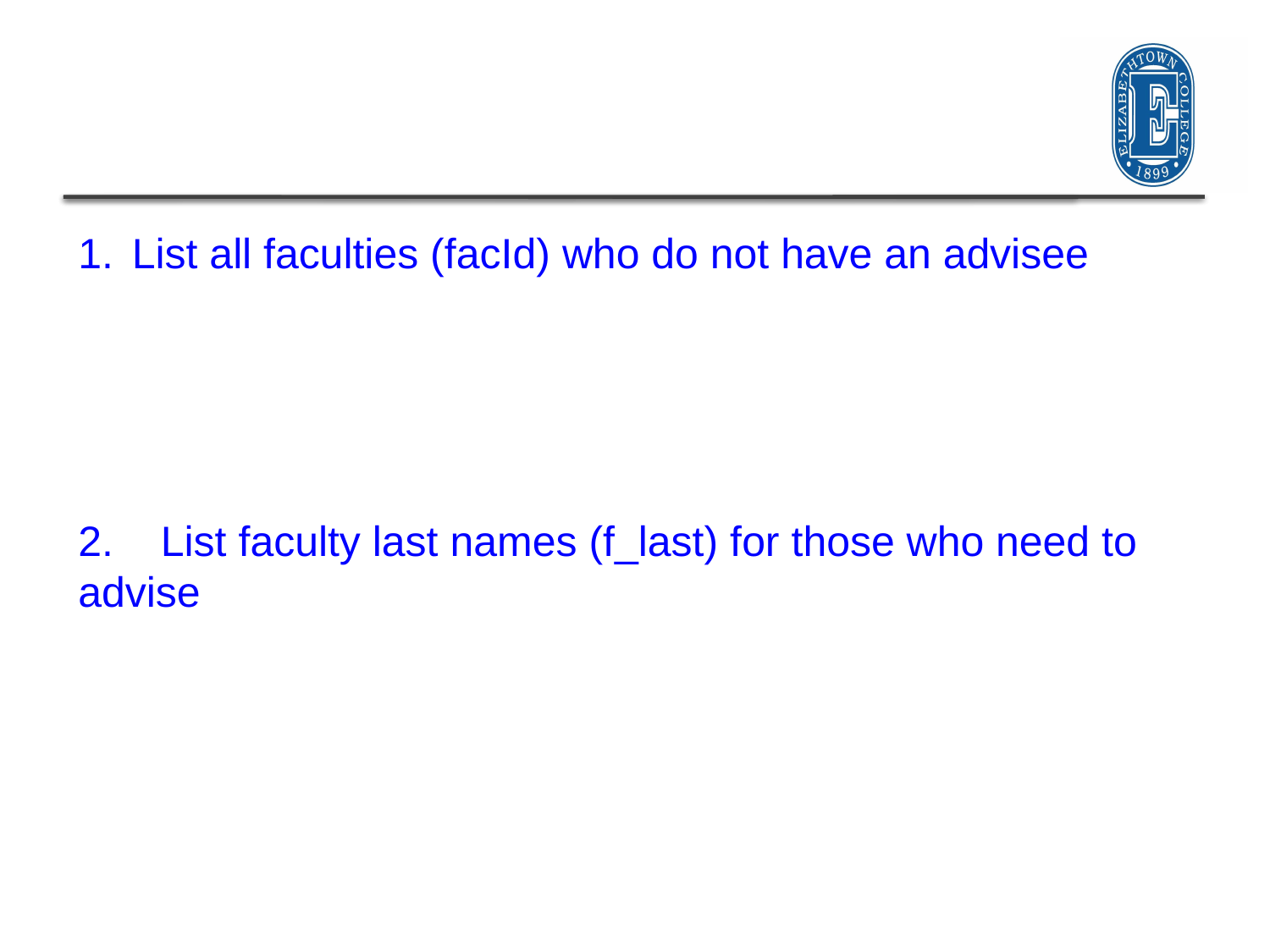

List all faculties (facId) who do not have an advisee

2.    List faculty last names (f_last) for those who need to advise